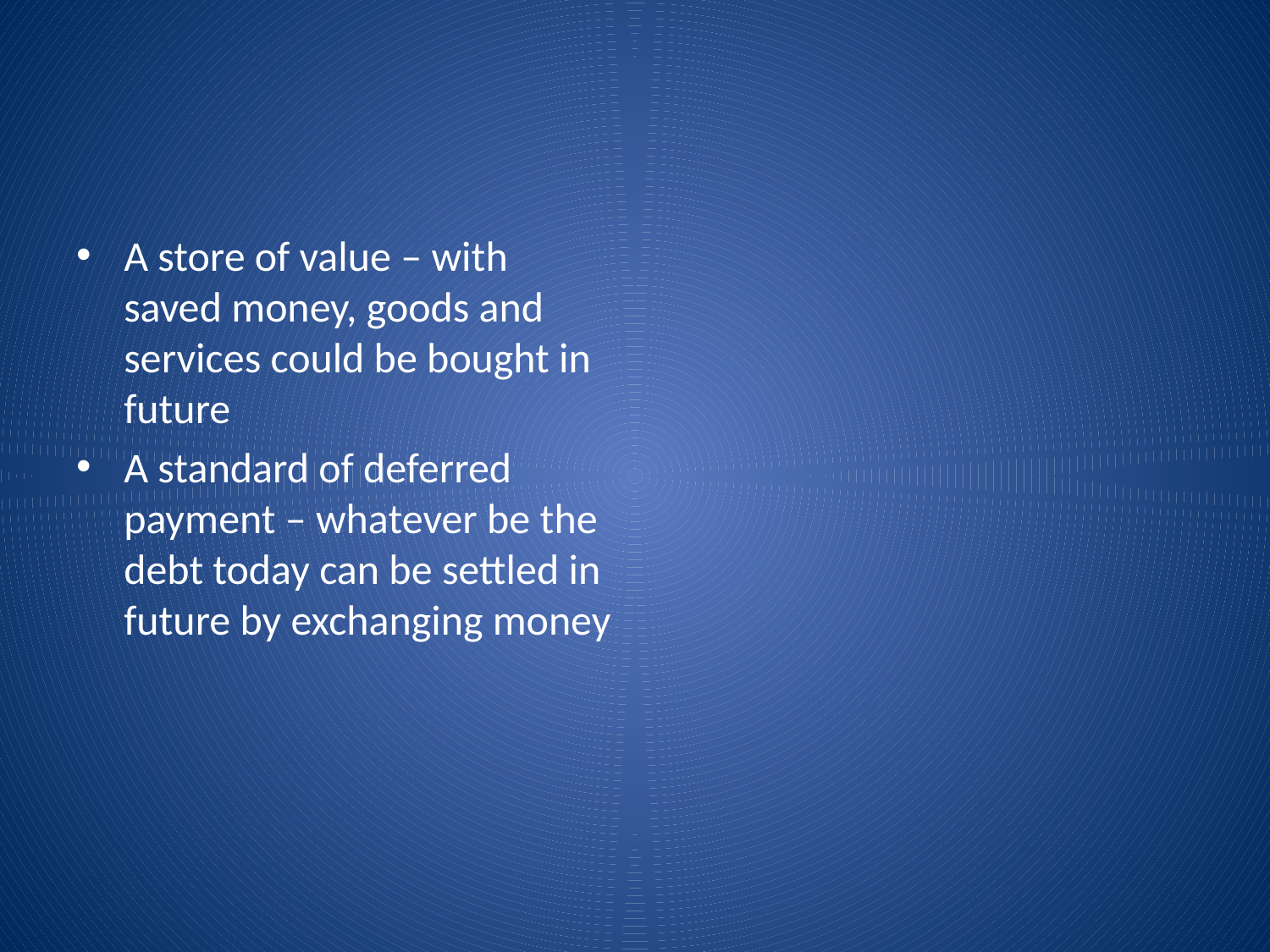

#
A store of value – with saved money, goods and services could be bought in future
A standard of deferred payment – whatever be the debt today can be settled in future by exchanging money